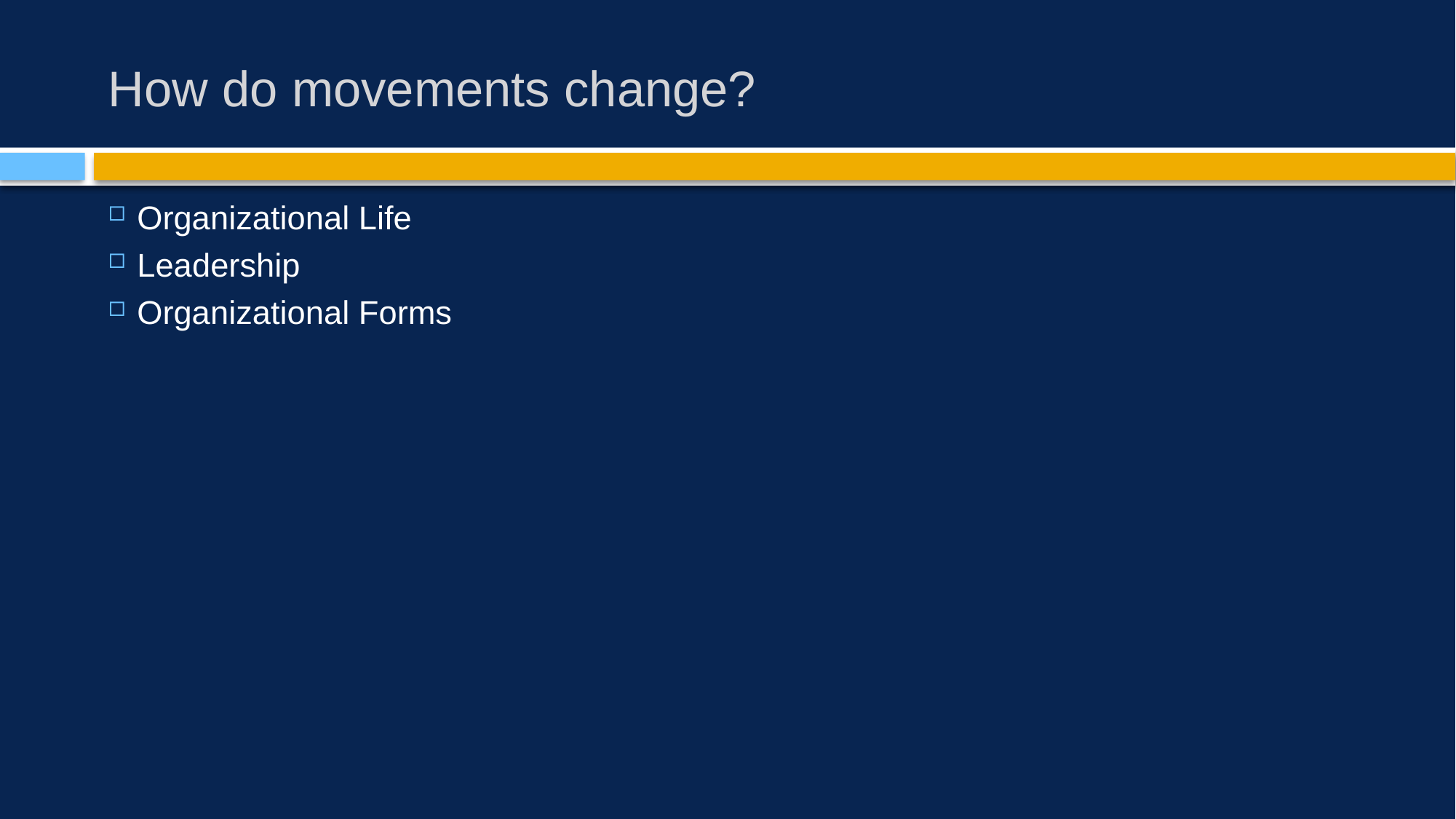

# How do movements change?
Organizational Life
Leadership
Organizational Forms